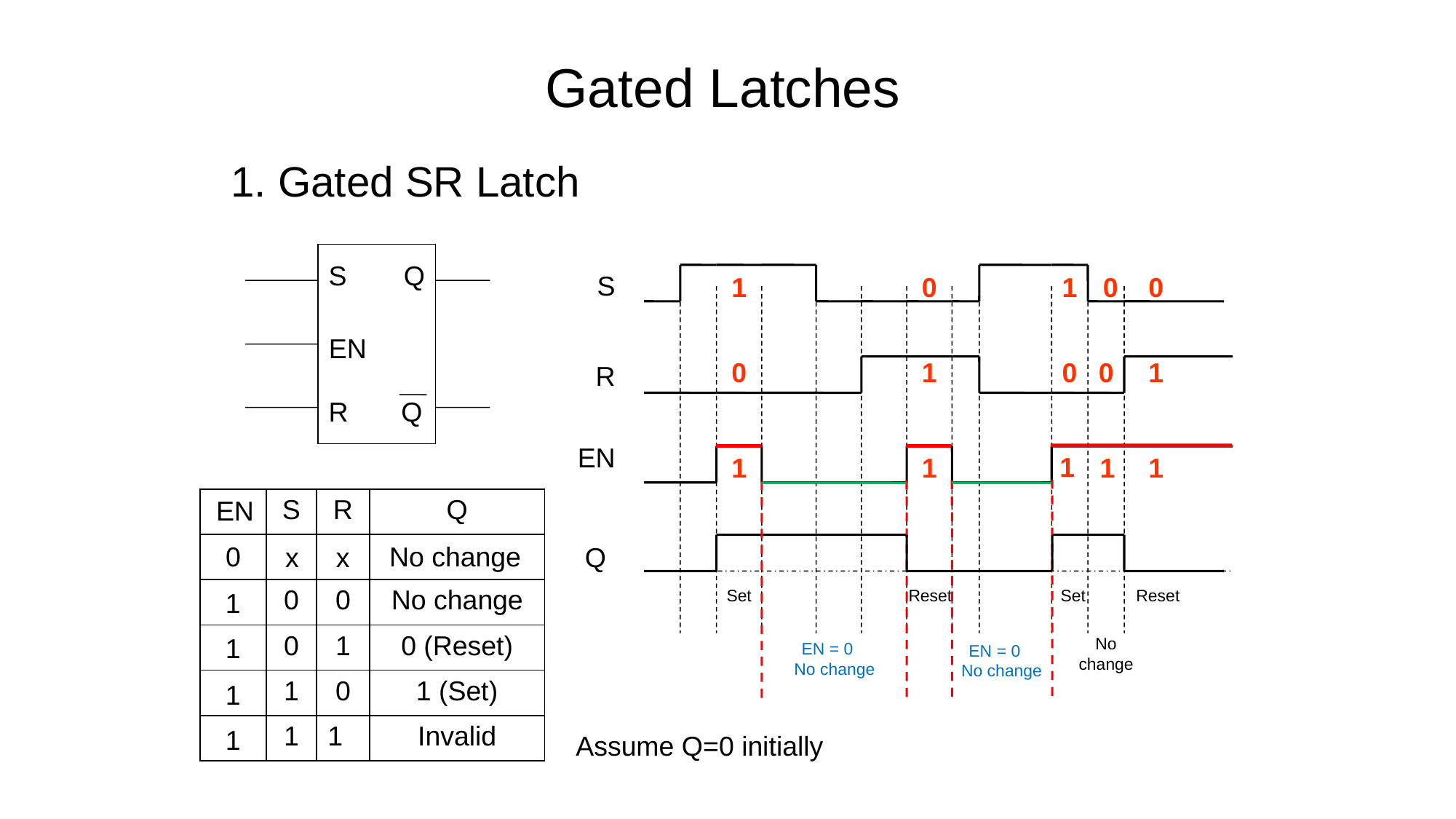

# Gated Latches
1. Gated SR Latch

S
Q

EN

R
Q

S
1
0
1
0
0

0
1
0
0
1
R

EN
1
1
1
1

1

EN
|  | S | R | Q |
| --- | --- | --- | --- |
|  |  |  |  |
|  | 0 | 0 | No change |
|  | 0 | 1 | 0 (Reset) |
|  | 1 | 0 | 1 (Set) |
|  | 1 | 1 | Invalid |
0
No change
x
Q

x

Set
Reset
Set
Reset
1
1
No change
EN = 0    No change
EN = 0    No change
1
1
Assume Q=0 initially